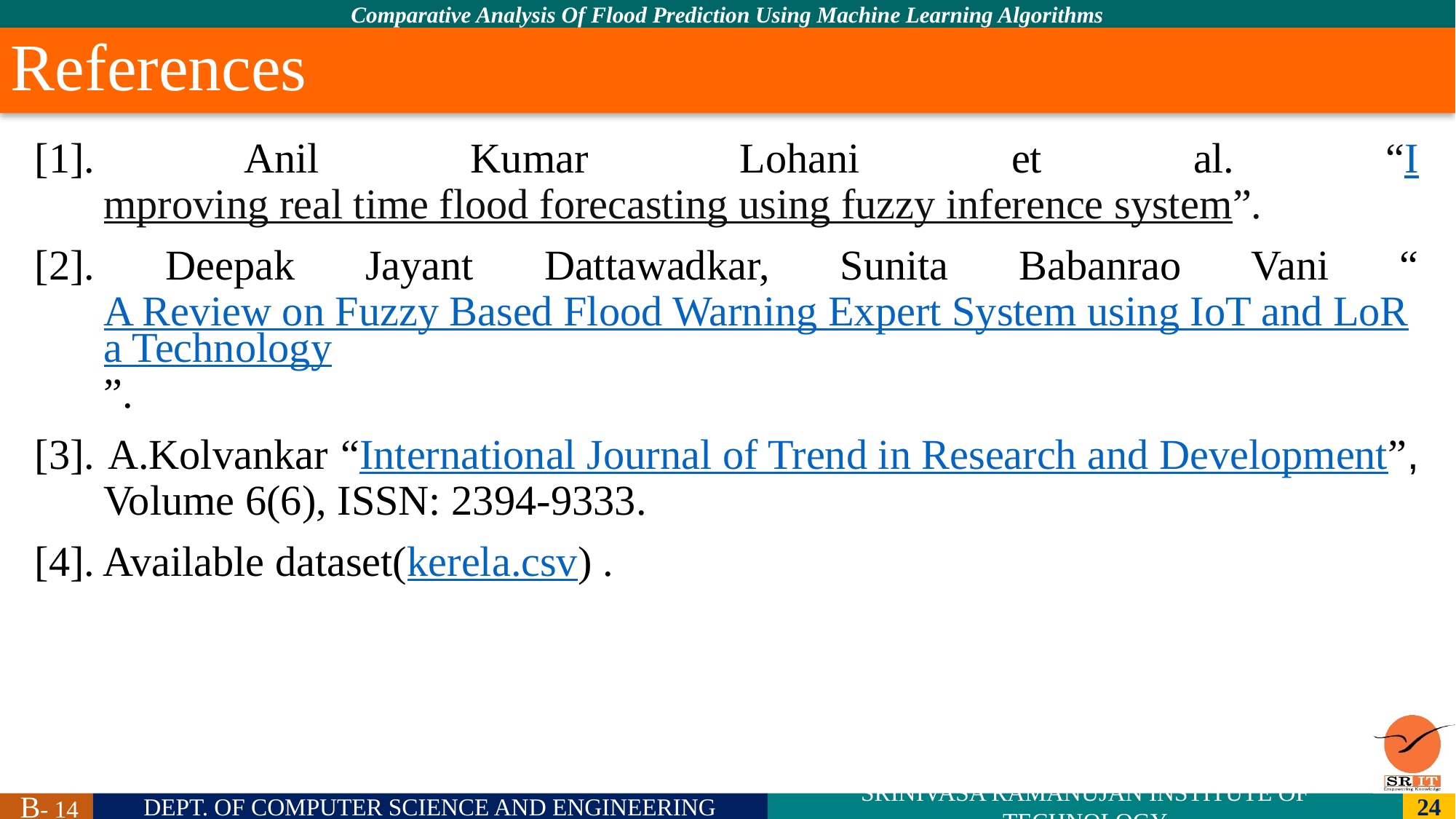

# References
[1]. Anil Kumar Lohani et al. “Improving real time flood forecasting using fuzzy inference system”.
[2]. Deepak Jayant Dattawadkar, Sunita Babanrao Vani “A Review on Fuzzy Based Flood Warning Expert System using IoT and LoRa Technology”.
[3]. A.Kolvankar “International Journal of Trend in Research and Development”, Volume 6(6), ISSN: 2394-9333.
[4]. Available dataset(kerela.csv) .